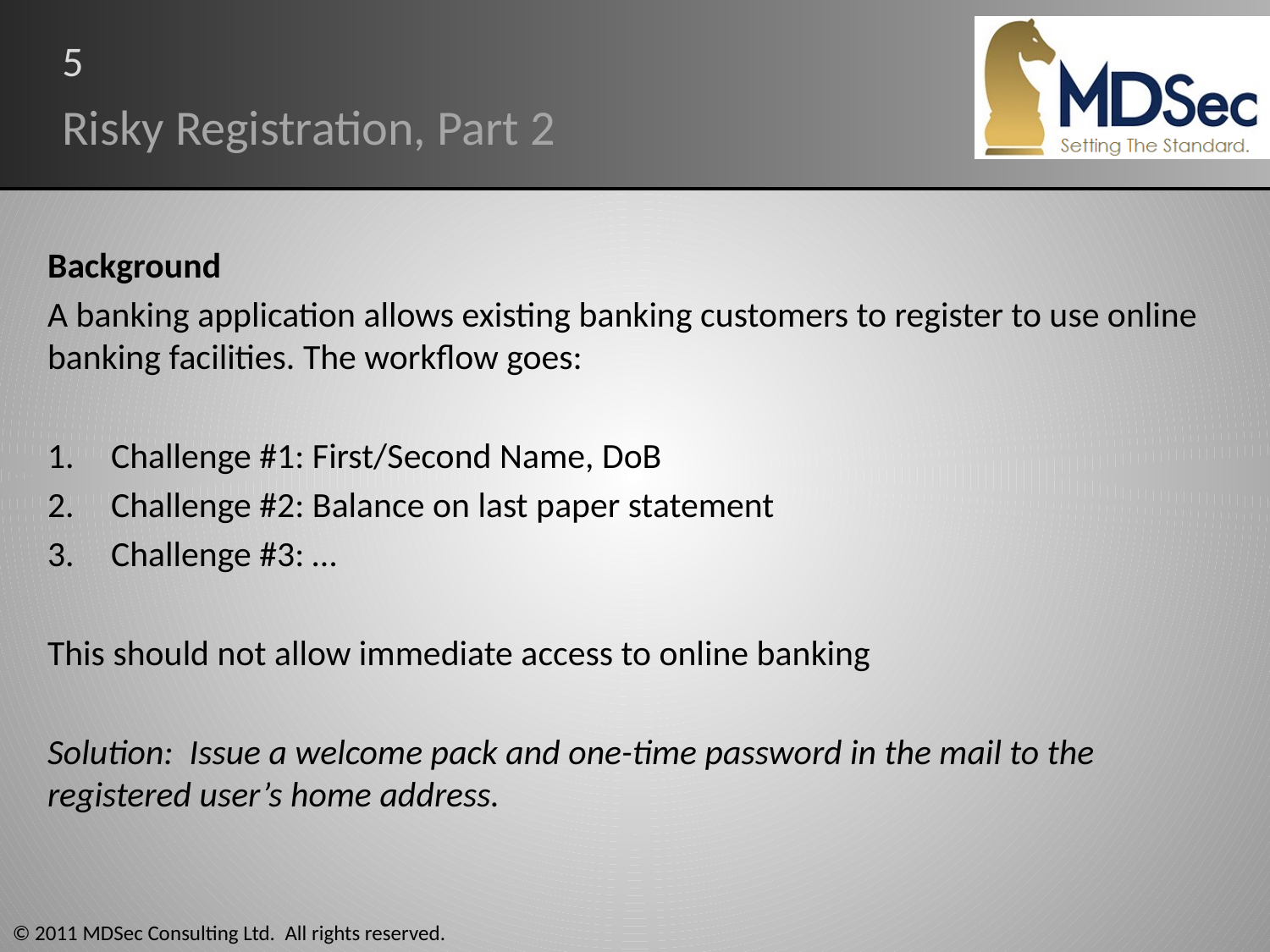

# 5
Risky Registration, Part 2
Background
A banking application allows existing banking customers to register to use online banking facilities. The workflow goes:

Challenge #1: First/Second Name, DoB
Challenge #2: Balance on last paper statement
Challenge #3: …

This should not allow immediate access to online banking

Solution:  Issue a welcome pack and one-time password in the mail to the registered user’s home address.